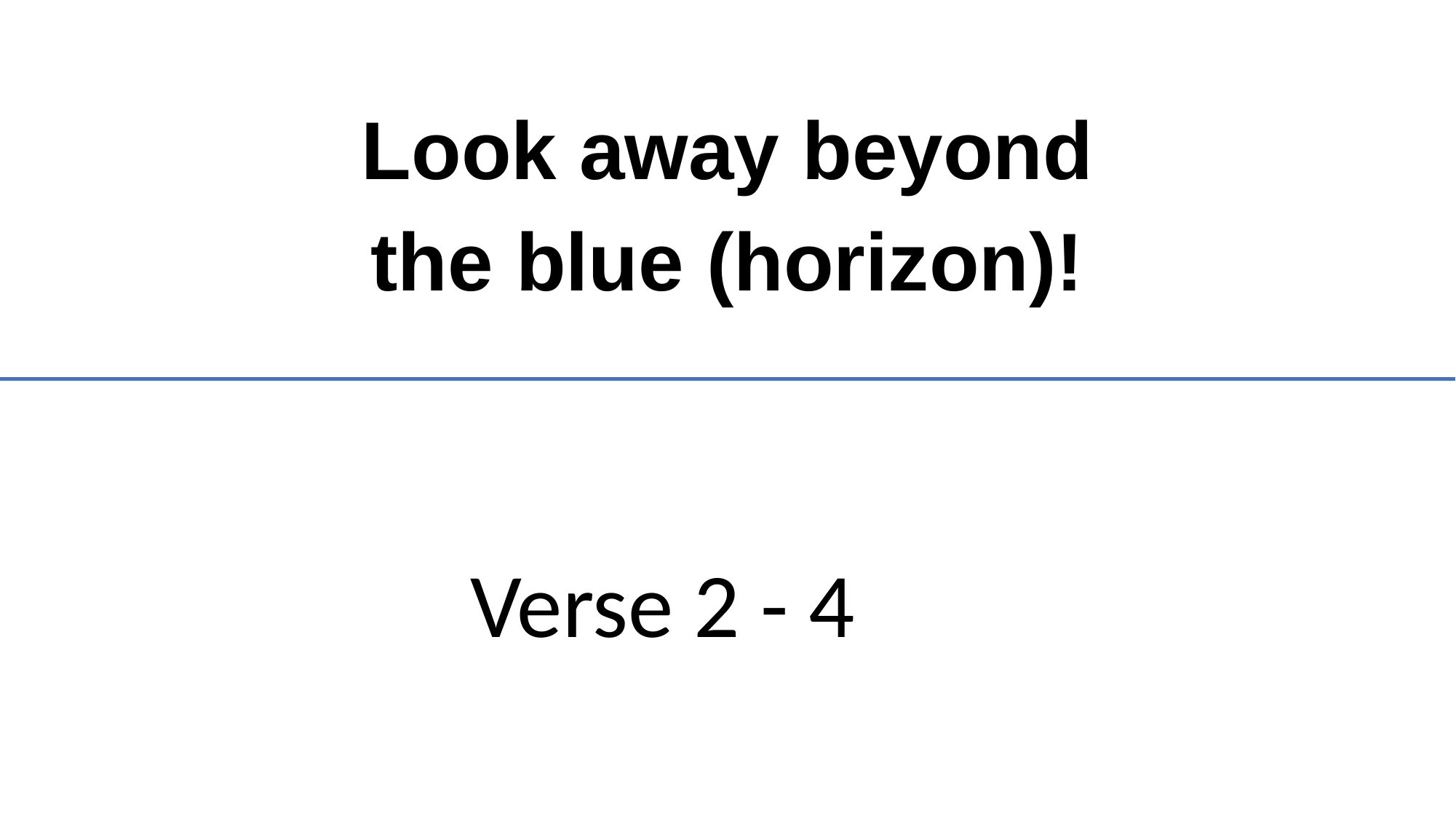

Look away beyond
the blue (horizon)!
Verse 2 - 4